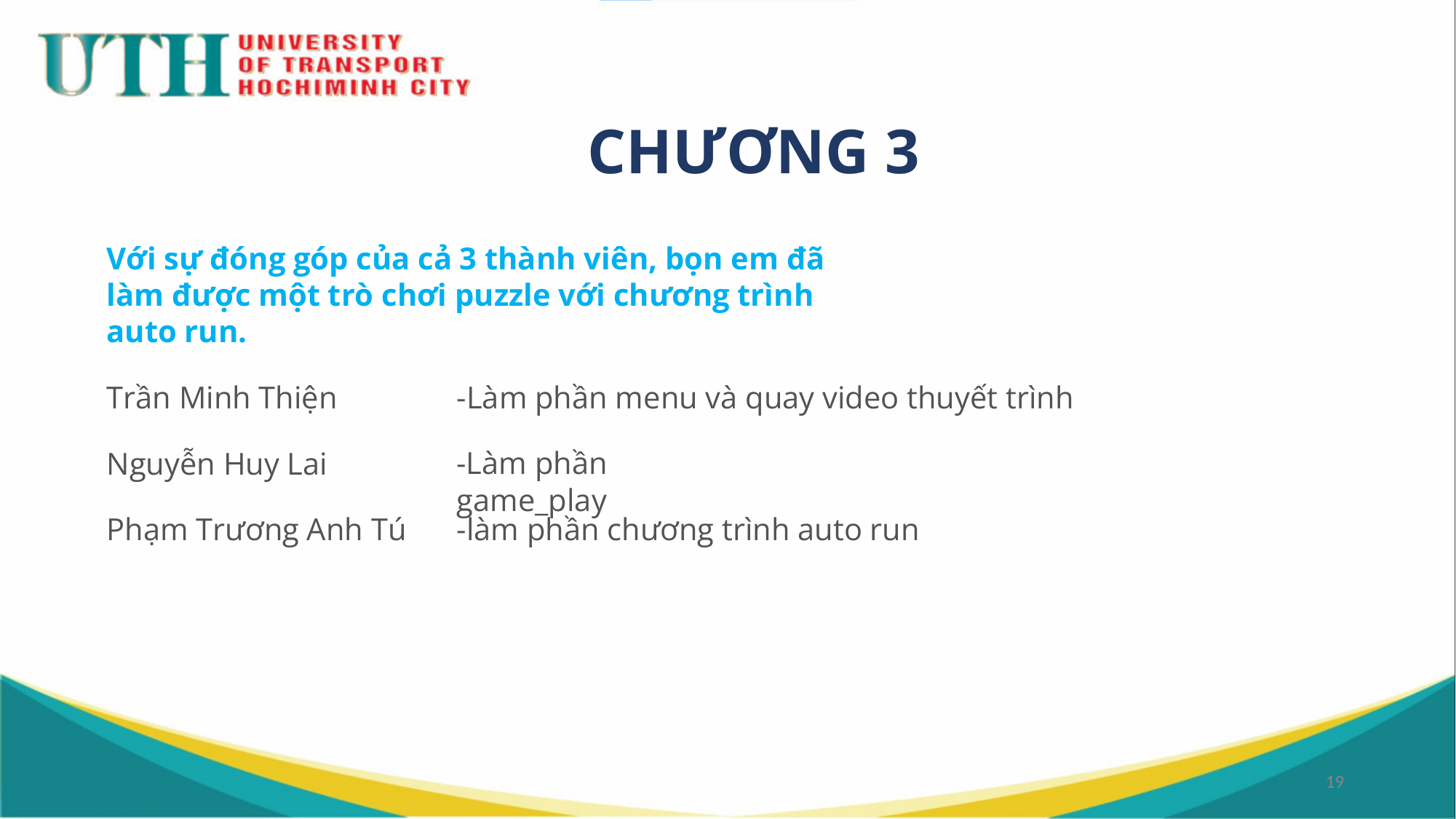

CHƯƠNG 3
Với sự đóng góp của cả 3 thành viên, bọn em đã làm được một trò chơi puzzle với chương trình auto run.
Trần Minh Thiện
-Làm phần menu và quay video thuyết trình
Nguyễn Huy Lai
-Làm phần game_play
Phạm Trương Anh Tú
-làm phần chương trình auto run
19